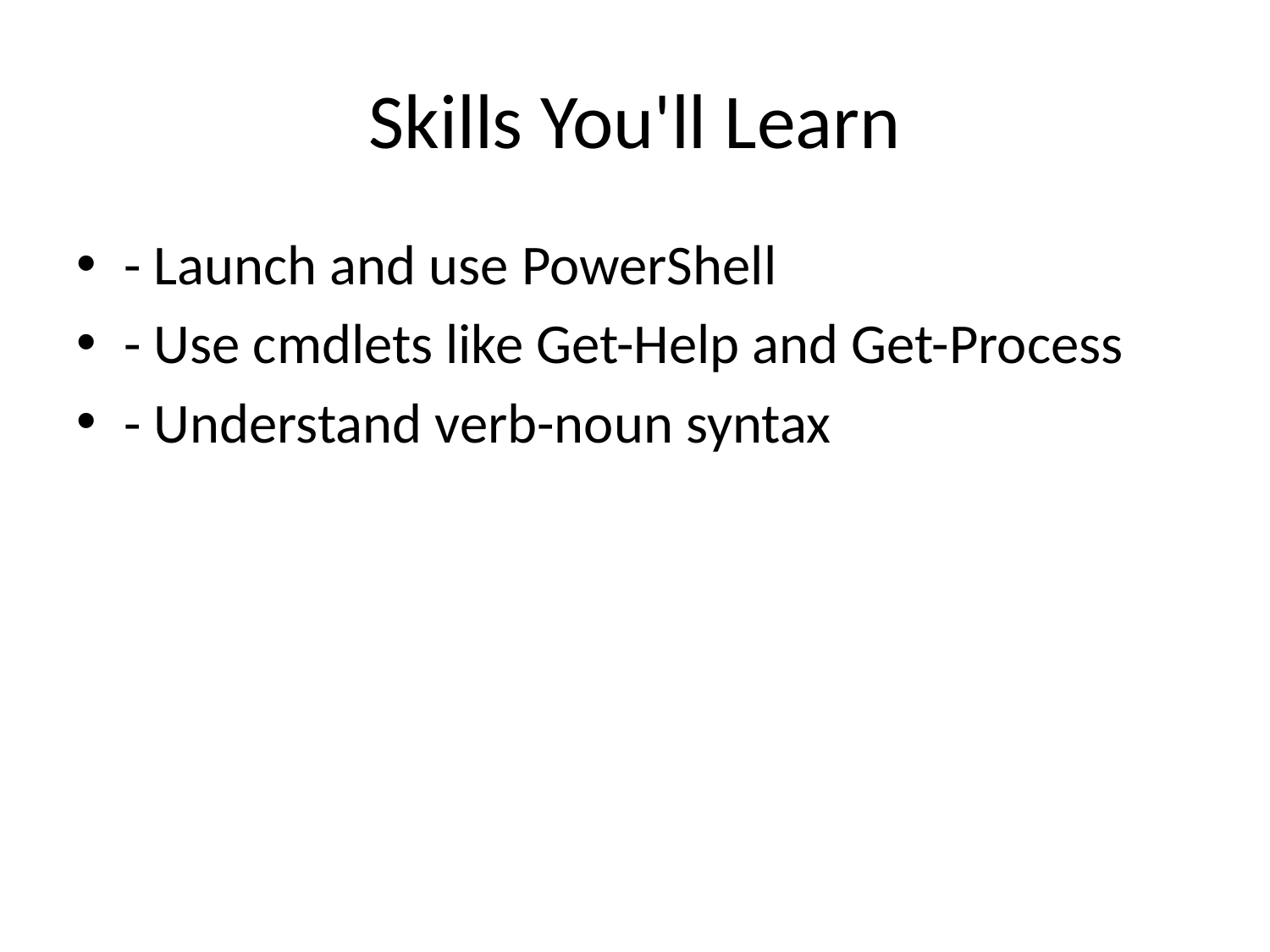

# Skills You'll Learn
- Launch and use PowerShell
- Use cmdlets like Get-Help and Get-Process
- Understand verb-noun syntax